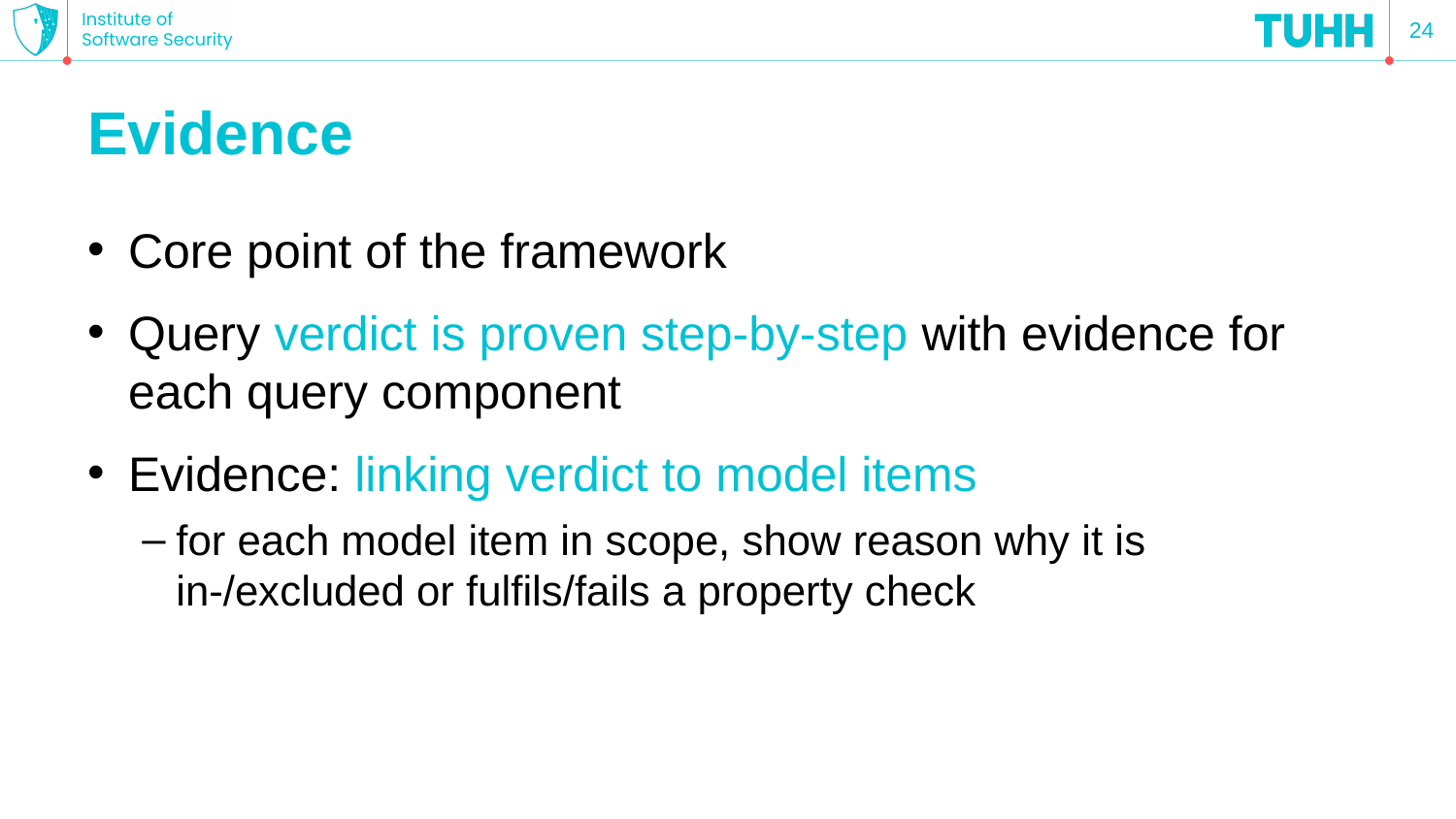

24
# Evidence
Core point of the framework
Query verdict is proven step-by-step with evidence for each query component
Evidence: linking verdict to model items
for each model item in scope, show reason why it is
in-/excluded or fulfils/fails a property check